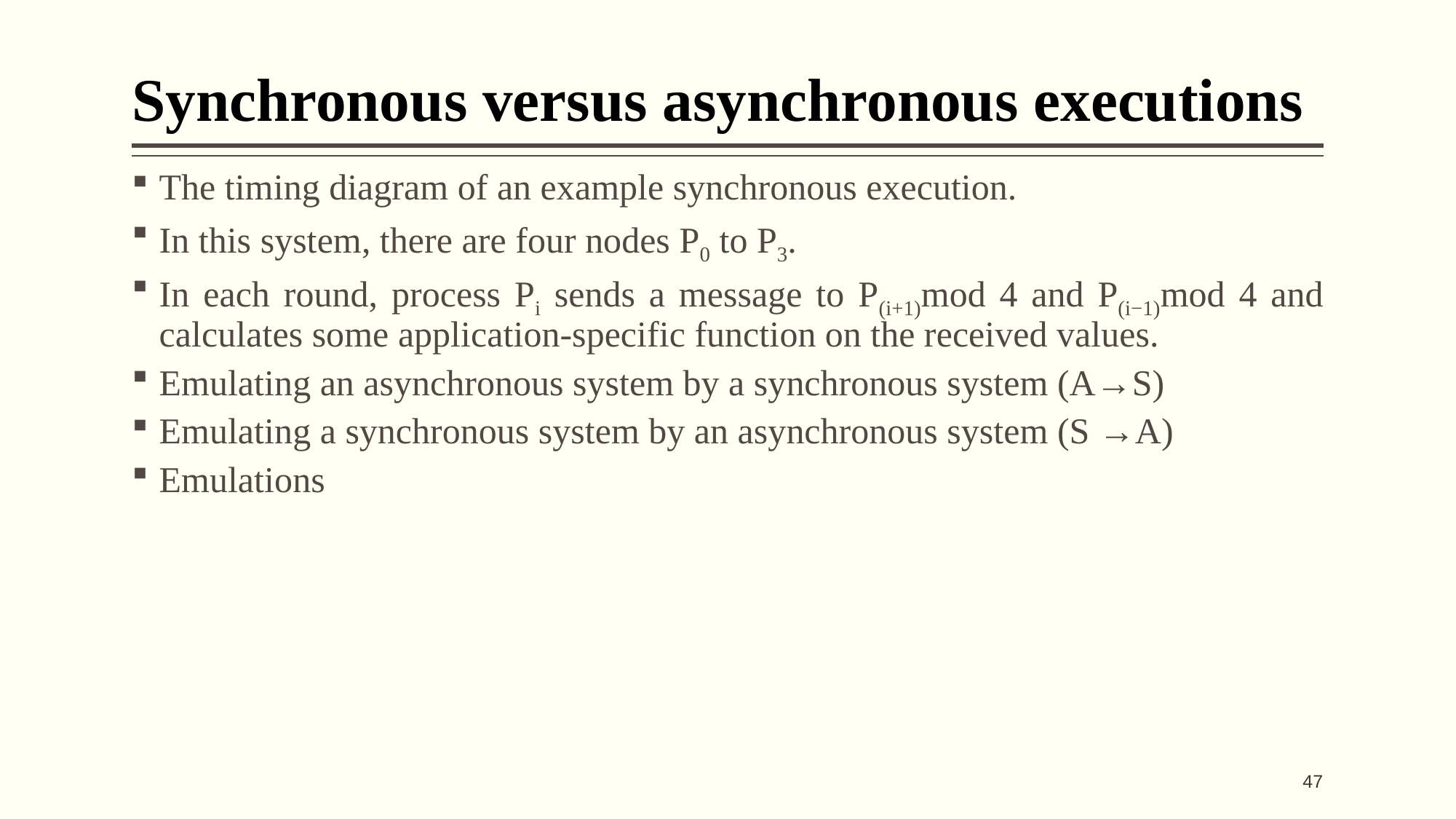

# Synchronous versus asynchronous executions
The timing diagram of an example synchronous execution.
In this system, there are four nodes P0 to P3.
In each round, process Pi sends a message to P(i+1)mod 4 and P(i−1)mod 4 and calculates some application-specific function on the received values.
Emulating an asynchronous system by a synchronous system (A→S)
Emulating a synchronous system by an asynchronous system (S →A)
Emulations
47